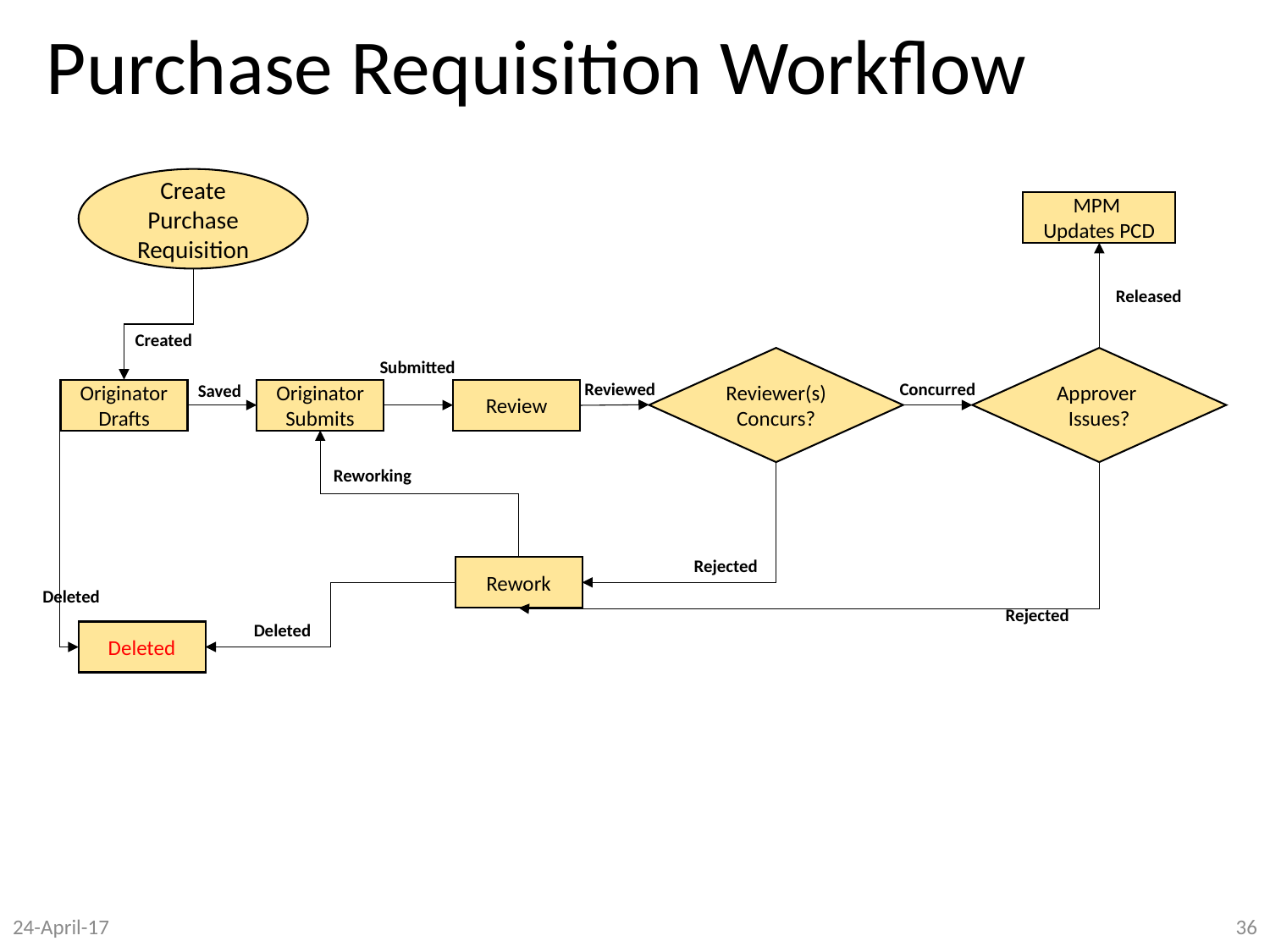

# Purchase Requisition Workflow
Create Purchase Requisition
MPM
Updates PCD
Released
Created
Reviewer(s) Concurs?
Approver
Issues?
Submitted
Reviewed
Concurred
Saved
Originator Drafts
Originator Submits
Review
Reworking
Rejected
Rework
Deleted
Rejected
Deleted
Deleted
24-April-17

36